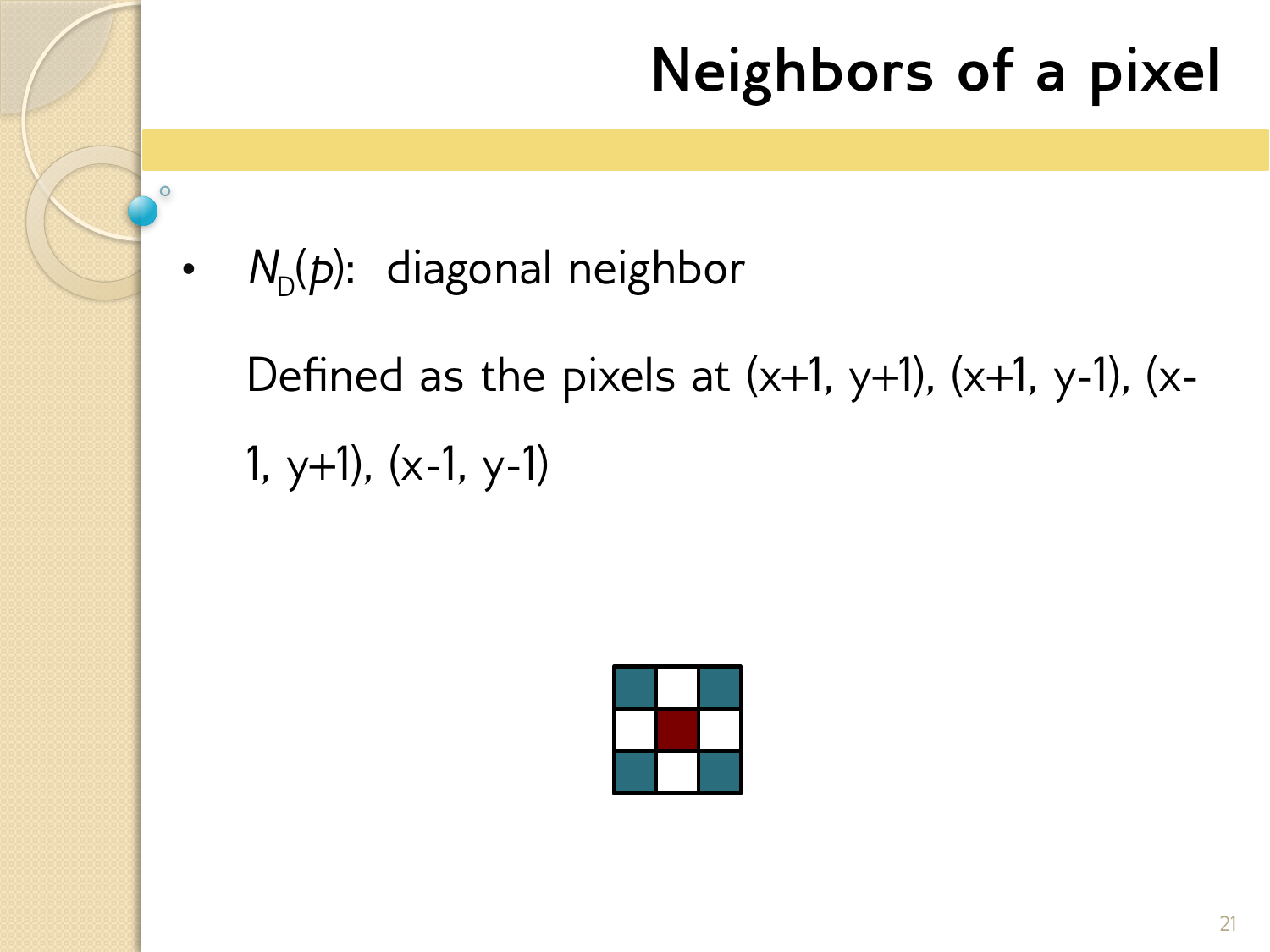

Neighbors of a pixel

ND(p):  diagonal neighbor
	Defined as the pixels at (x+1, y+1), (x+1, y-1), (x-1, y+1), (x-1, y-1)

21